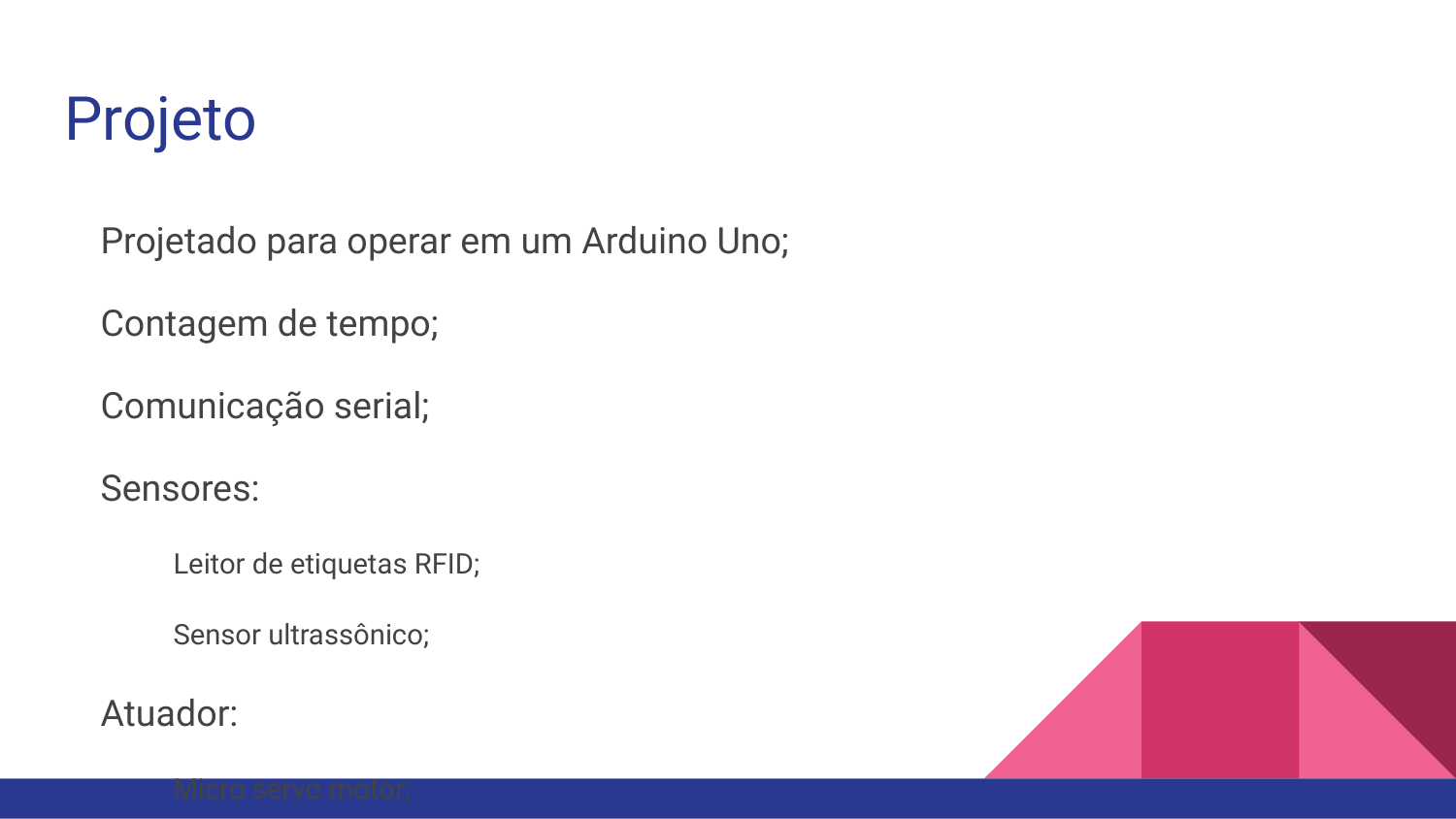

# Projeto
Projetado para operar em um Arduino Uno;
Contagem de tempo;
Comunicação serial;
Sensores:
Leitor de etiquetas RFID;
Sensor ultrassônico;
Atuador:
Micro servo motor;
Outros:
LED;
Push Button